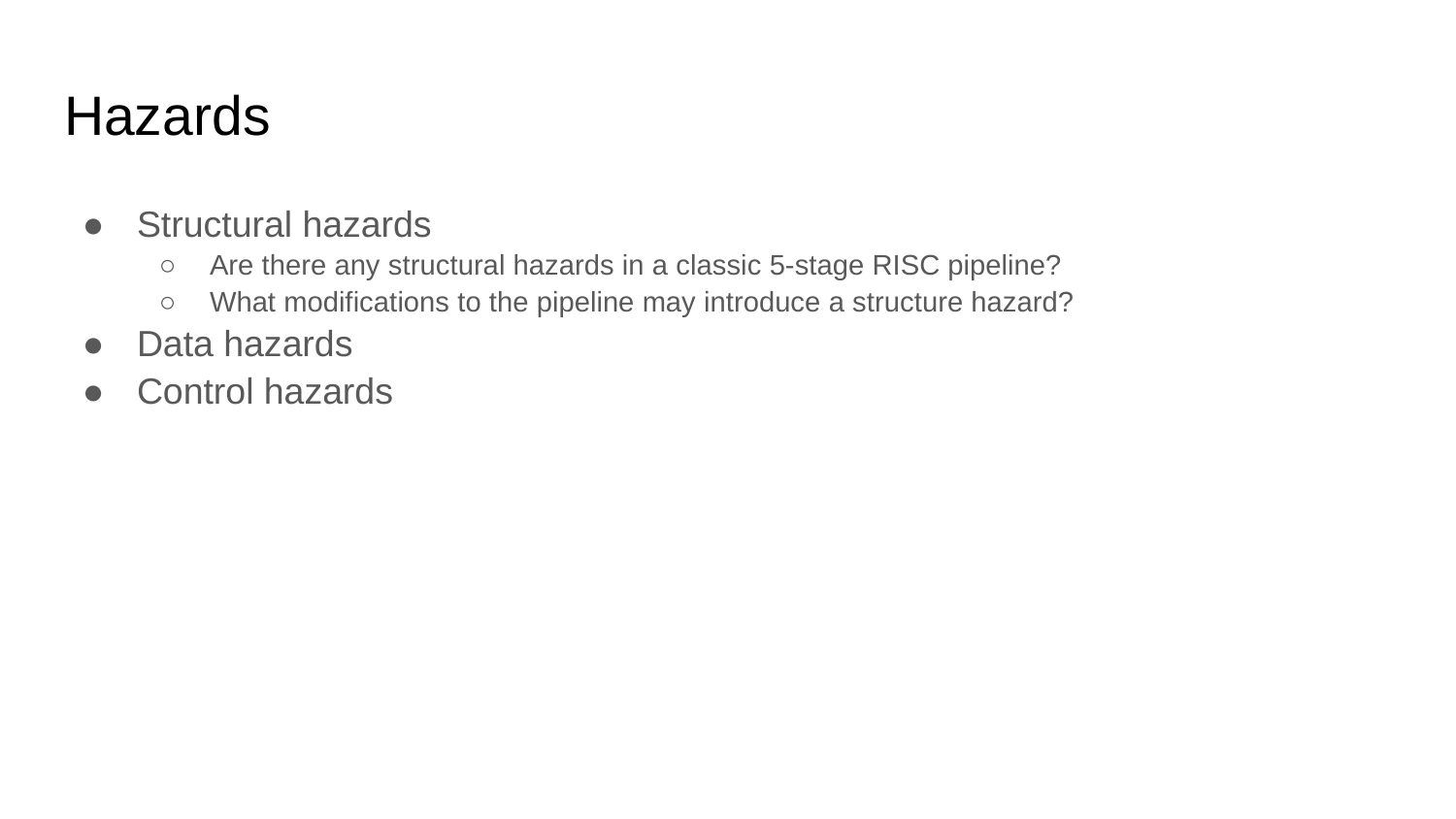

# Hazards
Structural hazards
Are there any structural hazards in a classic 5-stage RISC pipeline?
What modifications to the pipeline may introduce a structure hazard?
Data hazards
Control hazards